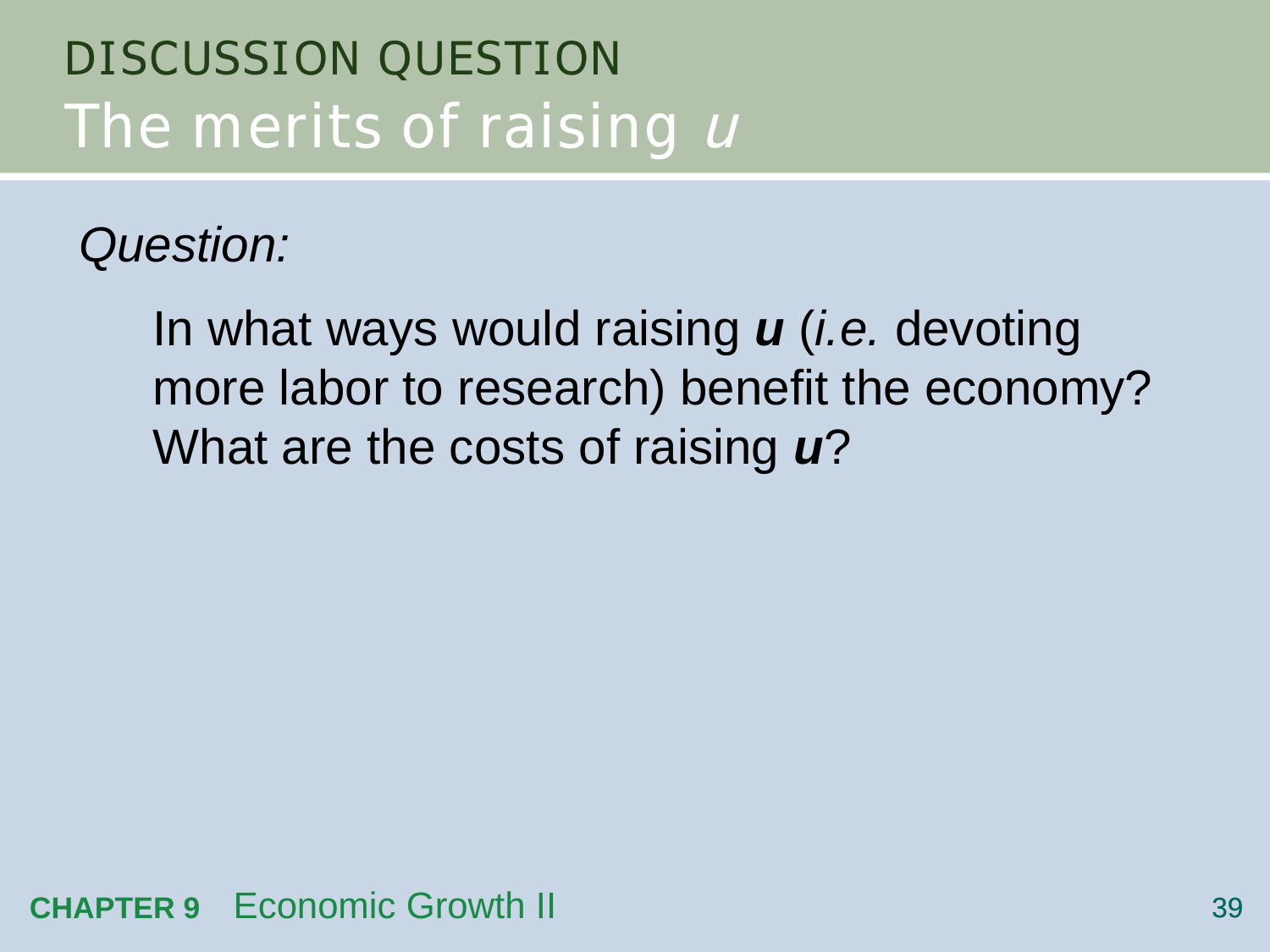

# DISCUSSION QUESTION The merits of raising u

Question:
	In what ways would raising u (i.e. devoting more labor to research) benefit the economy?  What are the costs of raising u?
39